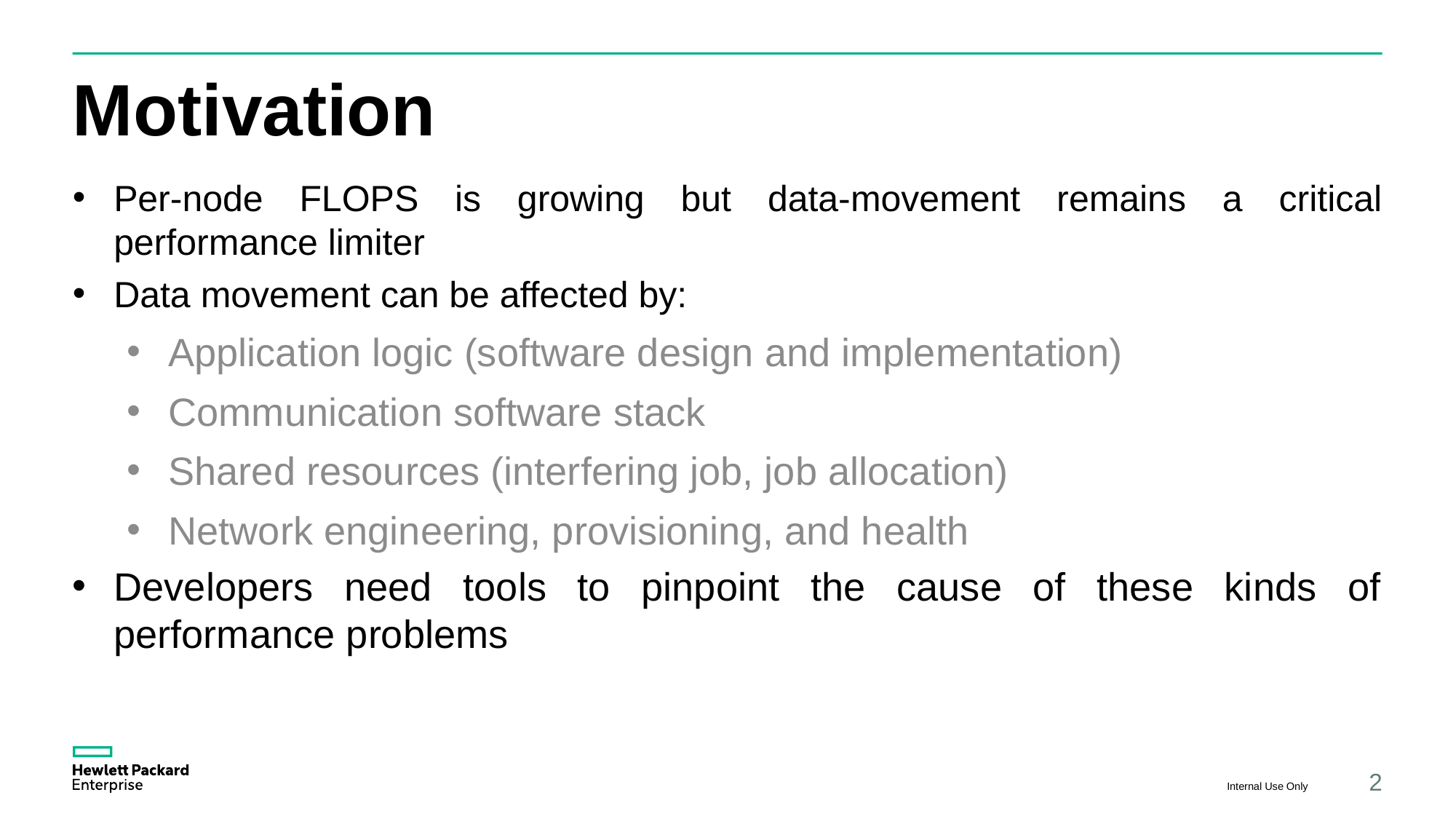

# Motivation
Per-node FLOPS is growing but data-movement remains a critical performance limiter
Data movement can be affected by:
Application logic (software design and implementation)
Communication software stack
Shared resources (interfering job, job allocation)
Network engineering, provisioning, and health
Developers need tools to pinpoint the cause of these kinds of performance problems
Internal Use Only
2